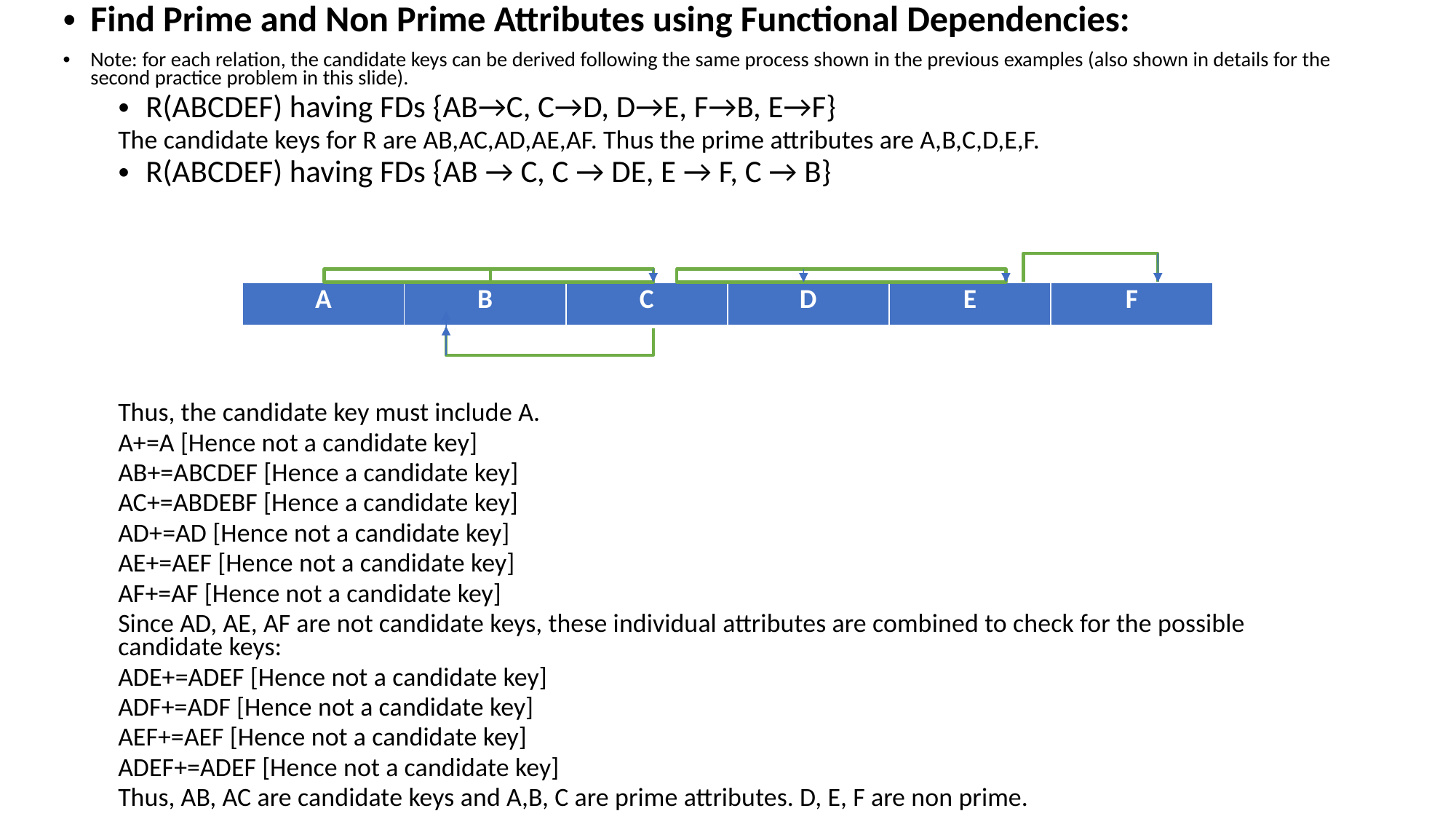

Find Prime and Non Prime Attributes using Functional Dependencies:
Note: for each relation, the candidate keys can be derived following the same process shown in the previous examples (also shown in details for the second practice problem in this slide).
R(ABCDEF) having FDs {AB→C, C→D, D→E, F→B, E→F}
The candidate keys for R are AB,AC,AD,AE,AF. Thus the prime attributes are A,B,C,D,E,F.
R(ABCDEF) having FDs {AB → C, C → DE, E → F, C → B}

Thus, the candidate key must include A.
A+=A [Hence not a candidate key]
AB+=ABCDEF [Hence a candidate key]
AC+=ABDEBF [Hence a candidate key]
AD+=AD [Hence not a candidate key]
AE+=AEF [Hence not a candidate key]
AF+=AF [Hence not a candidate key]
Since AD, AE, AF are not candidate keys, these individual attributes are combined to check for the possible candidate keys:
ADE+=ADEF [Hence not a candidate key]
ADF+=ADF [Hence not a candidate key]
AEF+=AEF [Hence not a candidate key]
ADEF+=ADEF [Hence not a candidate key]
Thus, AB, AC are candidate keys and A,B, C are prime attributes. D, E, F are non prime.

| A | B | C | D | E | F |
| --- | --- | --- | --- | --- | --- |